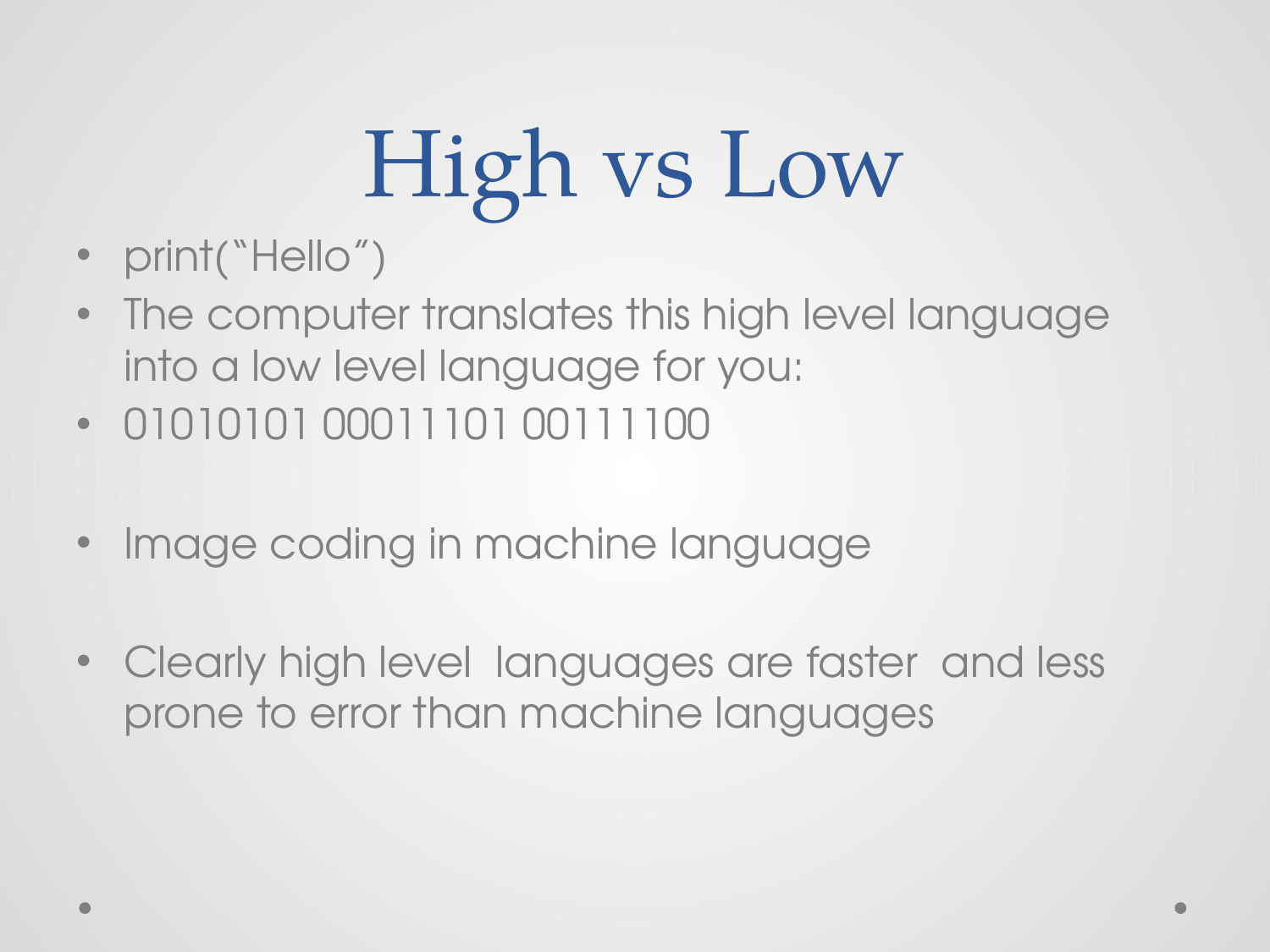

# High vs Low
print(“Hello”)
The computer translates this high level language into a low level language for you:
01010101 00011101 00111100

Image coding in machine language

Clearly high level  languages are faster  and less prone to error than machine languages